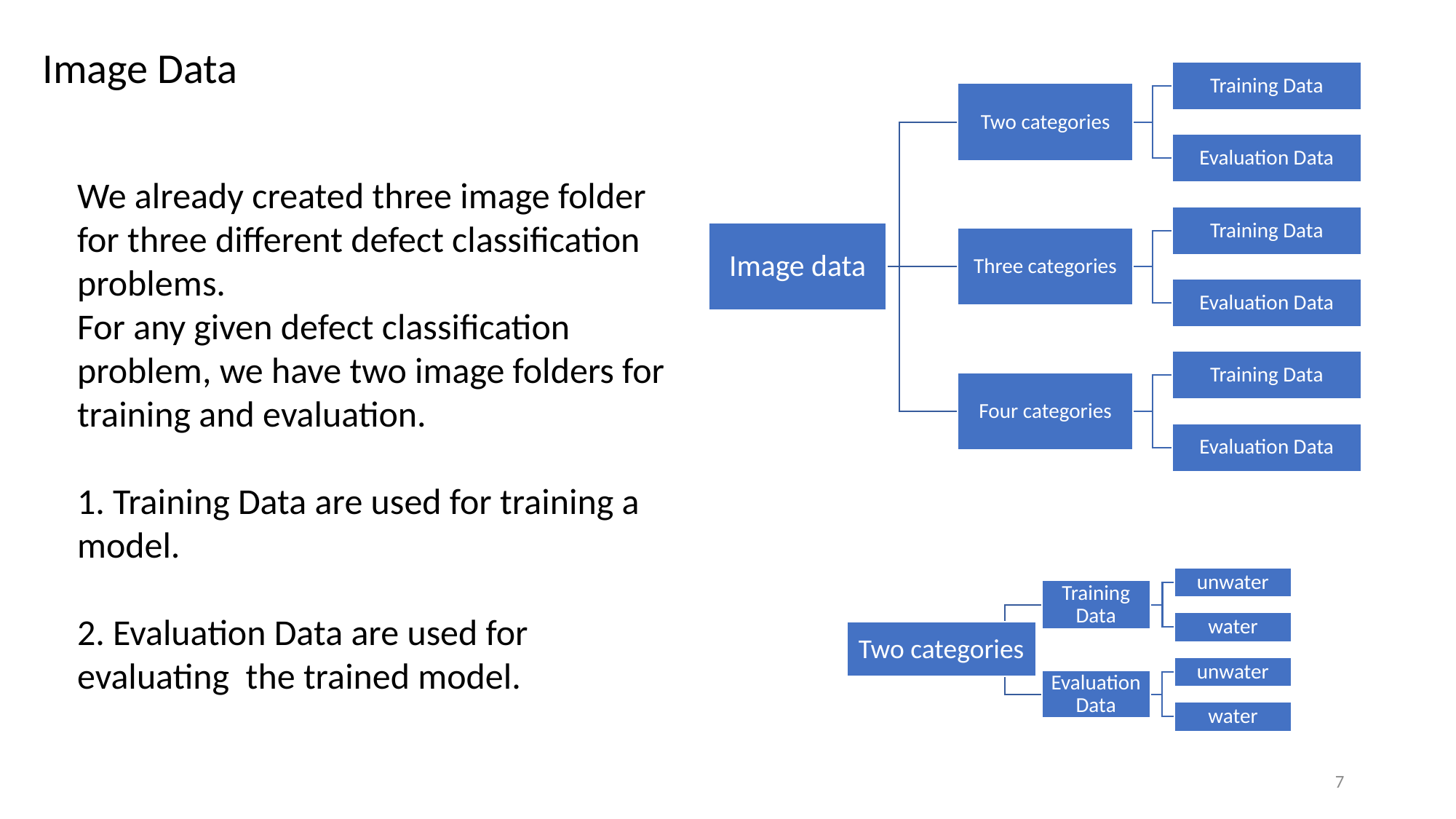

Image data
Two categories
Training Data
Evaluation Data
Three categories
Training Data
Evaluation Data
Four categories
Training Data
Evaluation Data
Image Data
We already created three image folder for three different defect classification problems.
For any given defect classification problem, we have two image folders for training and evaluation.

1. Training Data are used for training a model.

2. Evaluation Data are used for evaluating  the trained model.

Two categories
Training Data
unwater
water
Evaluation Data
unwater
water
7